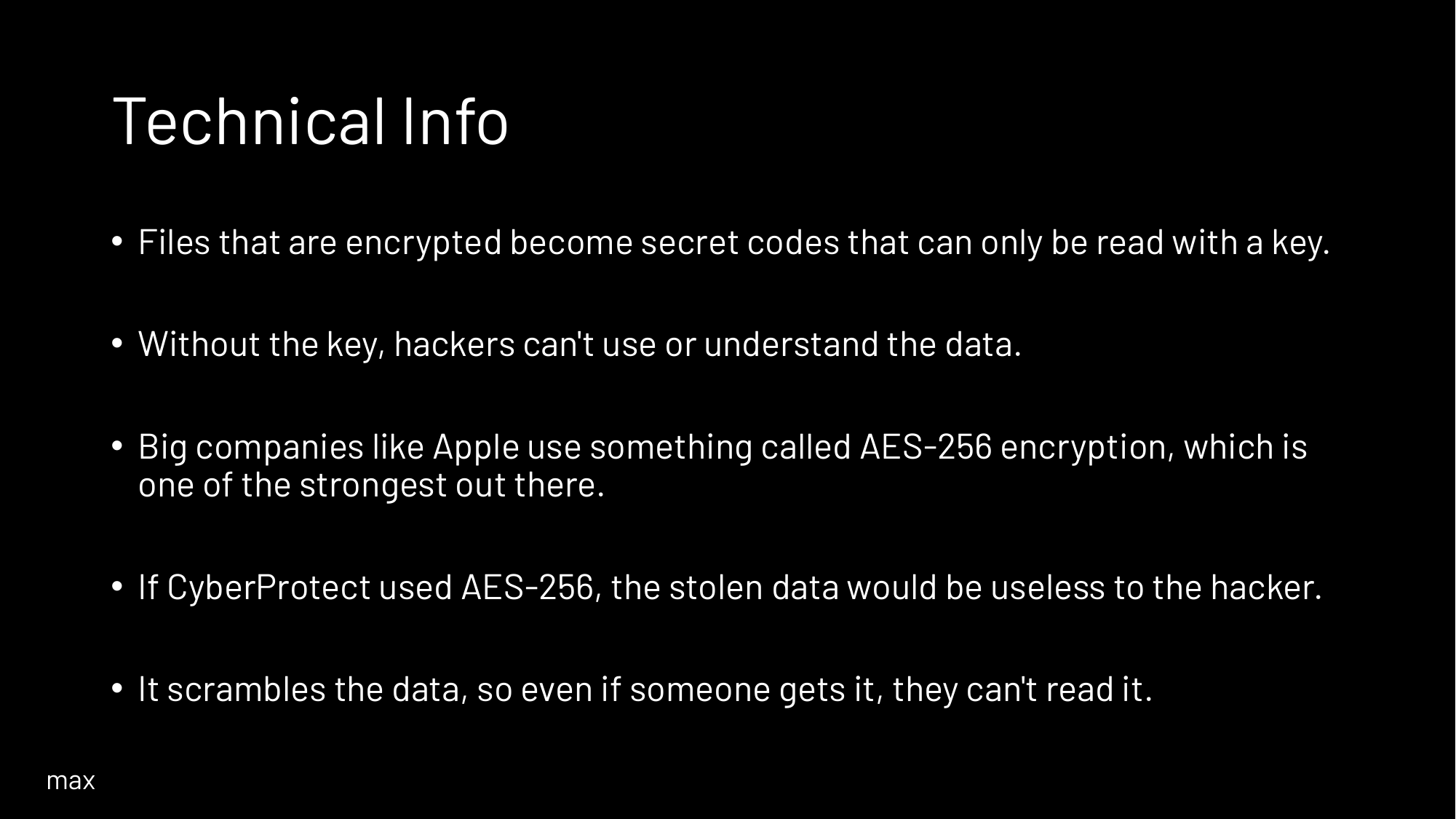

# Technical Info
Files that are encrypted become secret codes that can only be read with a key.

Without the key, hackers can't use or understand the data.

Big companies like Apple use something called AES-256 encryption, which is one of the strongest out there.

If CyberProtect used AES-256, the stolen data would be useless to the hacker.

It scrambles the data, so even if someone gets it, they can't read it.
max